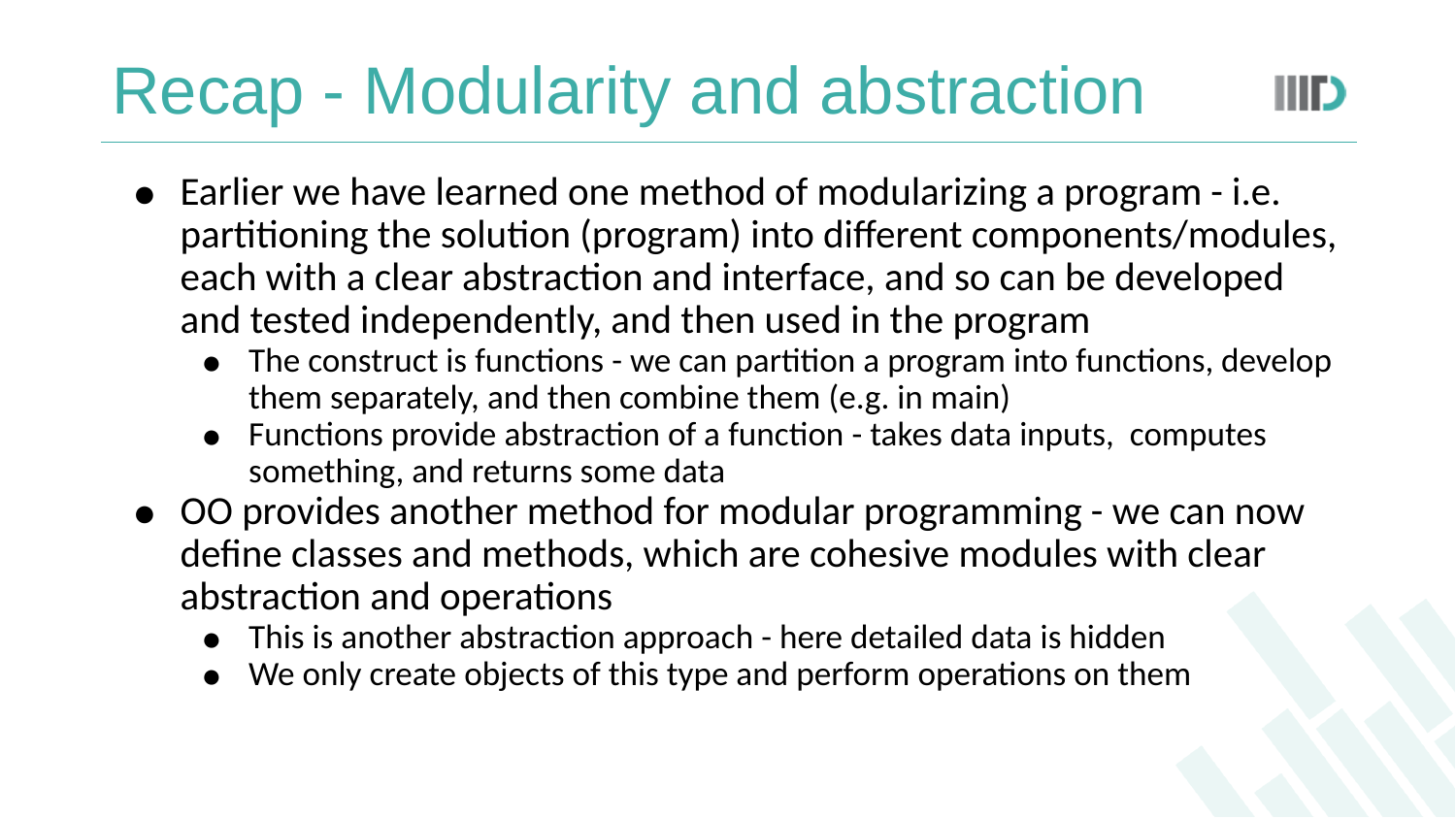

# Recap - Modularity and abstraction
Earlier we have learned one method of modularizing a program - i.e. partitioning the solution (program) into different components/modules, each with a clear abstraction and interface, and so can be developed and tested independently, and then used in the program
The construct is functions - we can partition a program into functions, develop them separately, and then combine them (e.g. in main)
Functions provide abstraction of a function - takes data inputs,  computes something, and returns some data
OO provides another method for modular programming - we can now define classes and methods, which are cohesive modules with clear abstraction and operations
This is another abstraction approach - here detailed data is hidden
We only create objects of this type and perform operations on them